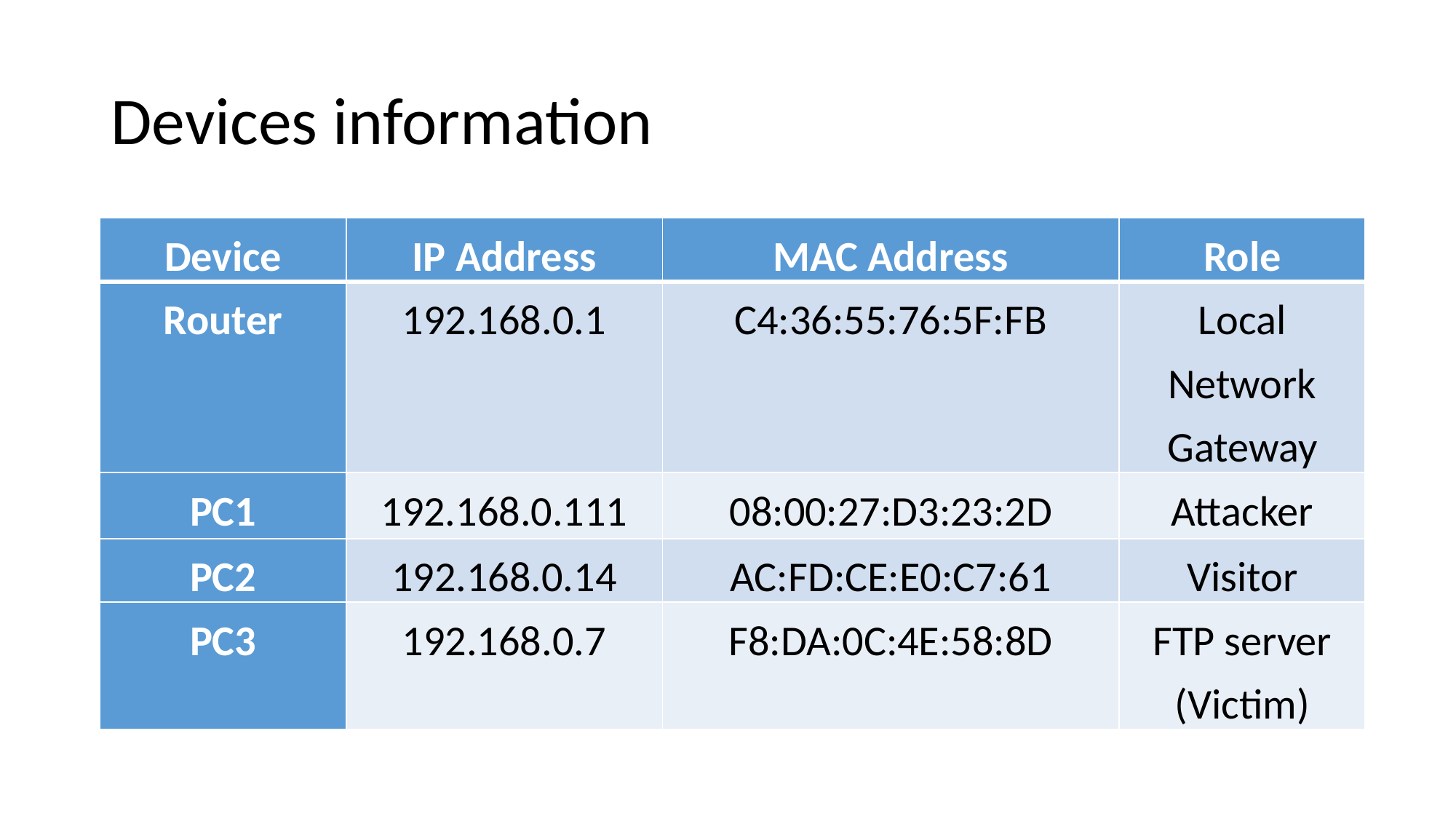

# Devices information
| Device | IP Address | MAC Address | Role |
| --- | --- | --- | --- |
| Router | 192.168.0.1 | C4:36:55:76:5F:FB | Local Network Gateway |
| PC1 | 192.168.0.111 | 08:00:27:D3:23:2D | Attacker |
| PC2 | 192.168.0.14 | AC:FD:CE:E0:C7:61 | Visitor |
| PC3 | 192.168.0.7 | F8:DA:0C:4E:58:8D | FTP server (Victim) |